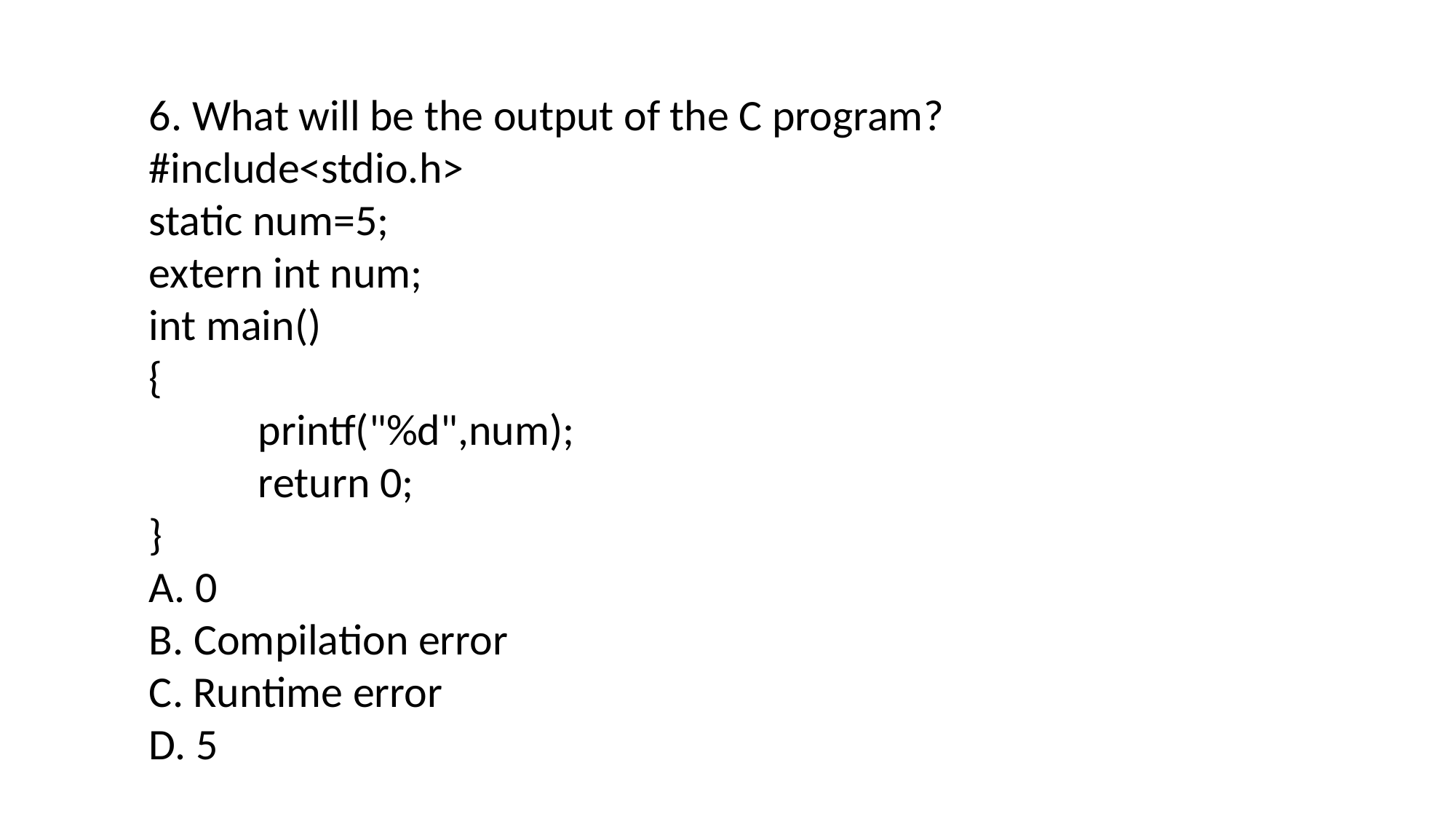

6. What will be the output of the C program?
#include<stdio.h>
static num=5;
extern int num;
int main()
{
	printf("%d",num);
	return 0;
}
A. 0
B. Compilation error
C. Runtime error
D. 5